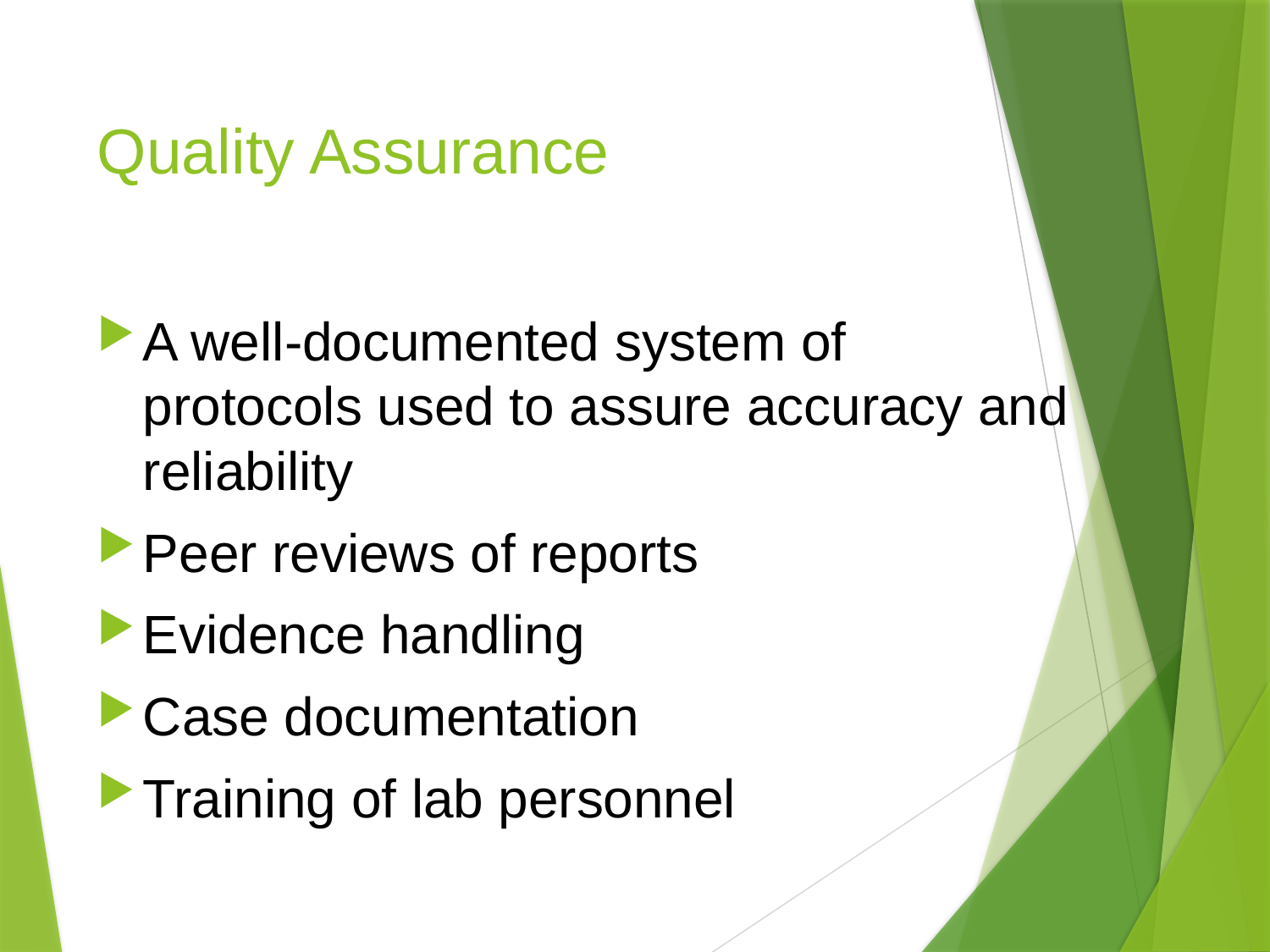

# Quality Assurance
A well-documented system of protocols used to assure accuracy and reliability
Peer reviews of reports
Evidence handling
Case documentation
Training of lab personnel